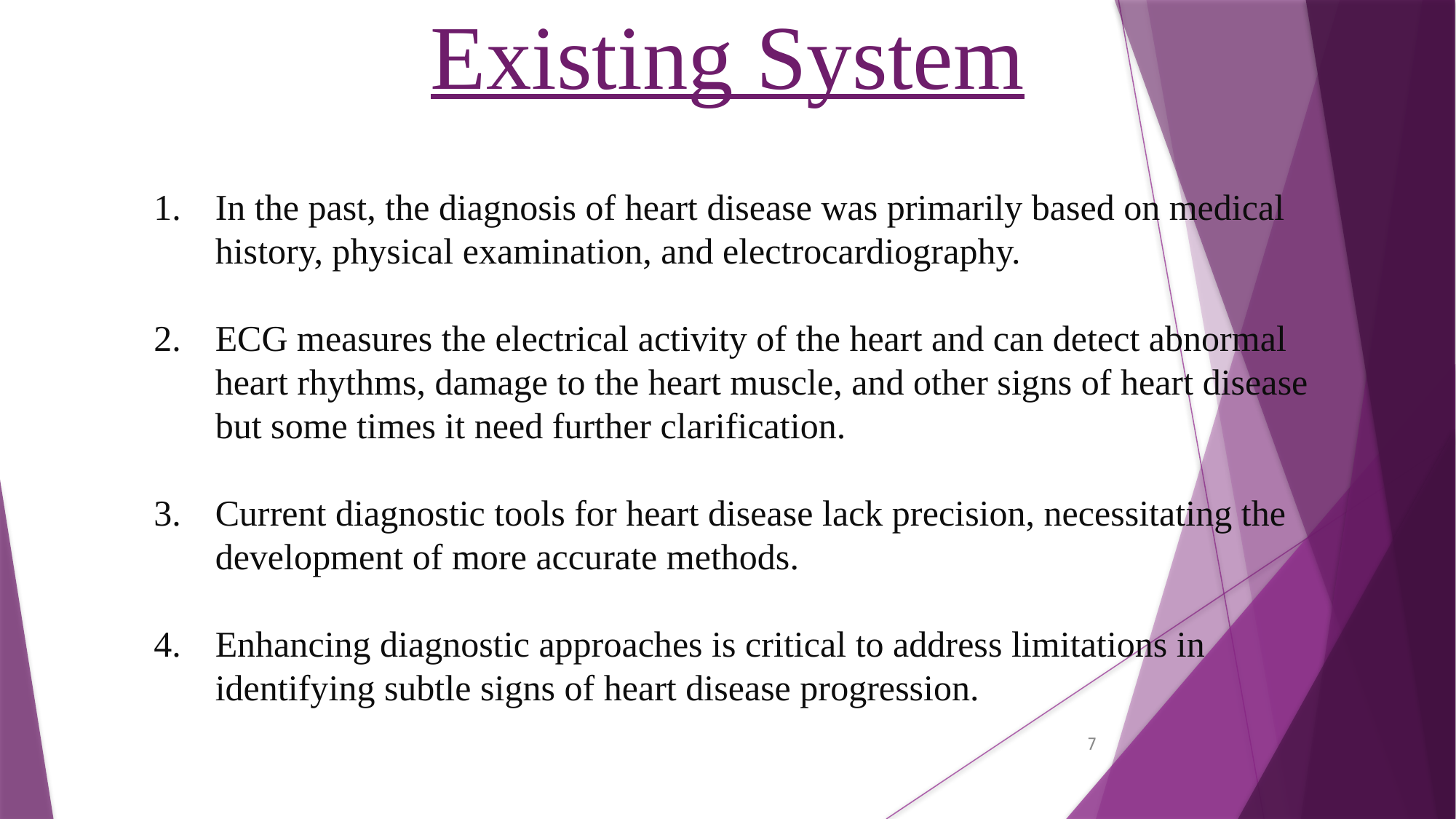

# Existing System
In the past, the diagnosis of heart disease was primarily based on medical history, physical examination, and electrocardiography.

ECG measures the electrical activity of the heart and can detect abnormal heart rhythms, damage to the heart muscle, and other signs of heart disease but some times it need further clarification.

Current diagnostic tools for heart disease lack precision, necessitating the development of more accurate methods.

Enhancing diagnostic approaches is critical to address limitations in identifying subtle signs of heart disease progression.
7